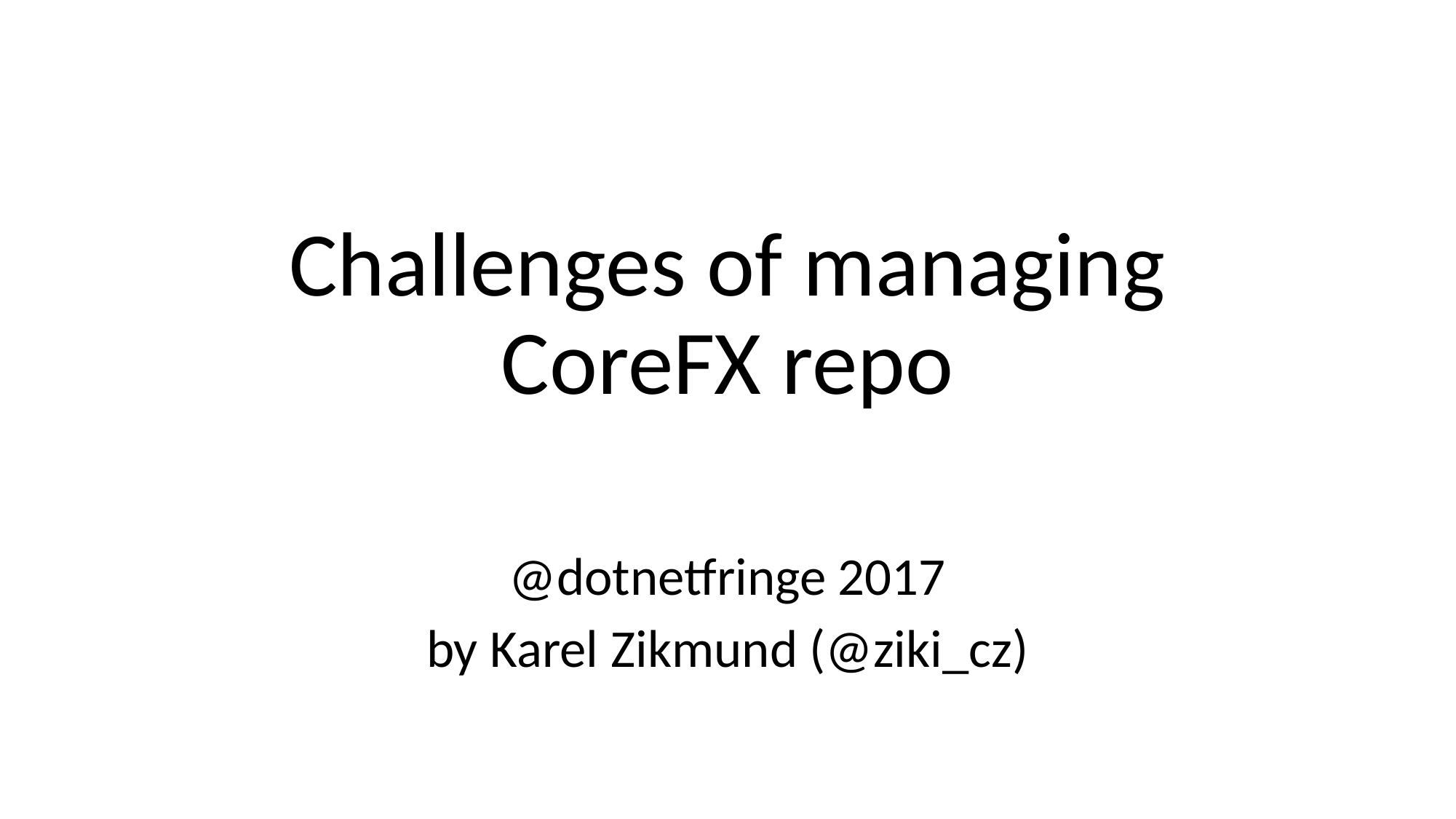

# Challenges of managing CoreFX repo

@dotnetfringe 2017
by Karel Zikmund (@ziki_cz)